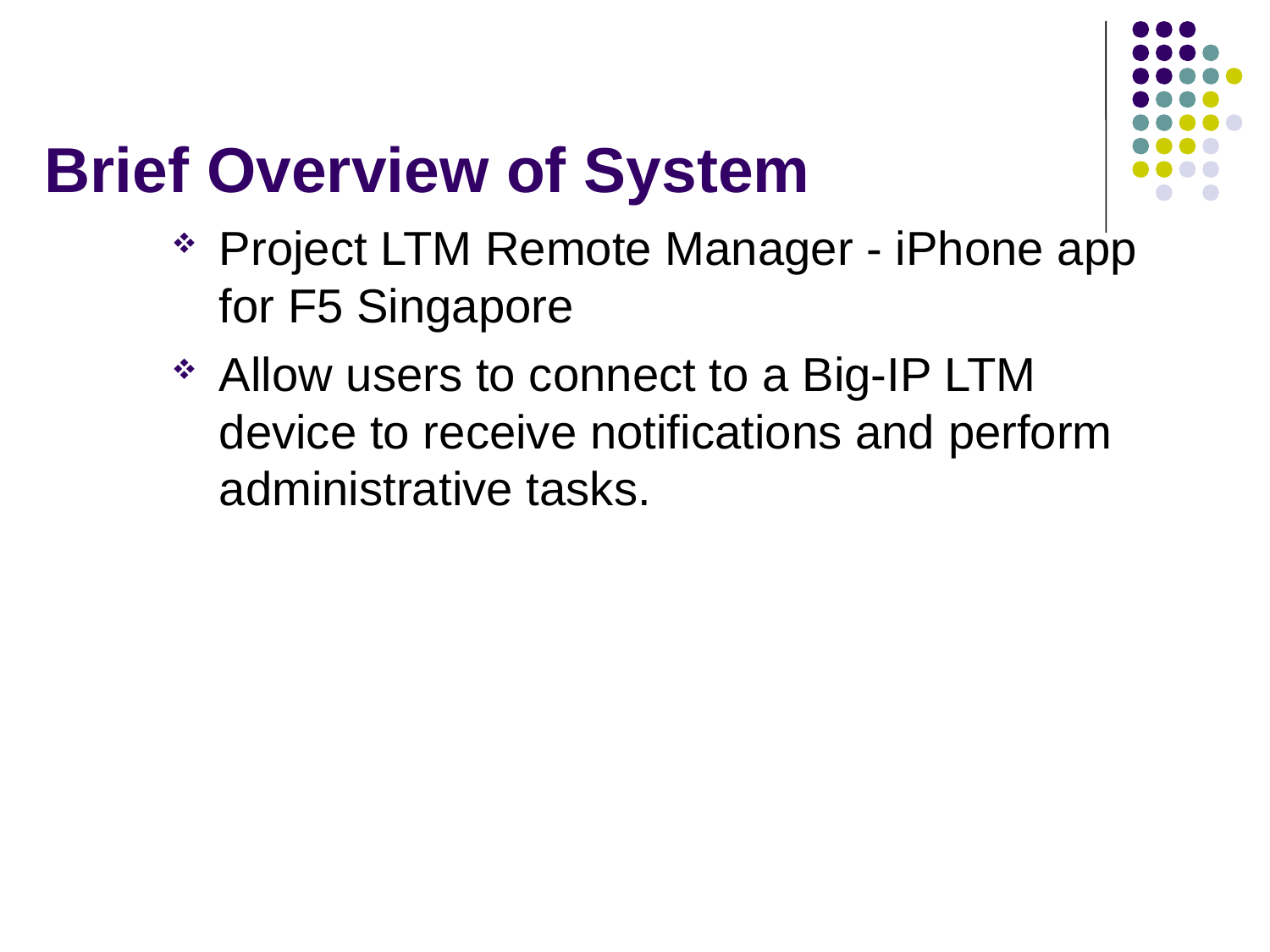

# Brief Overview of System
Project LTM Remote Manager - iPhone app for F5 Singapore
Allow users to connect to a Big-IP LTM device to receive notifications and perform administrative tasks.